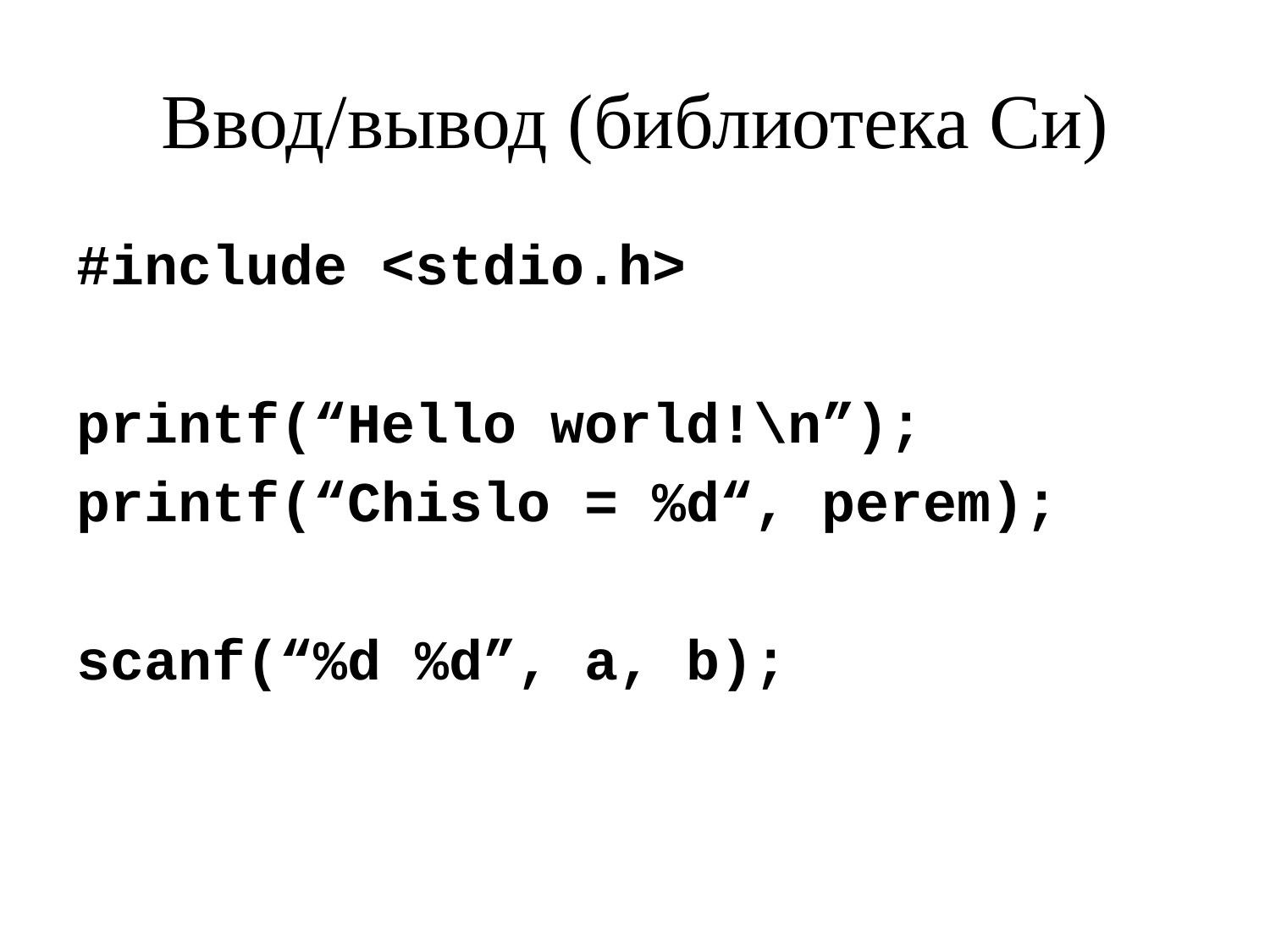

# Ввод/вывод (библиотека Си)
#include <stdio.h>

printf(“Hello world!\n”);
printf(“Chislo = %d“, perem);

scanf(“%d %d”, a, b);